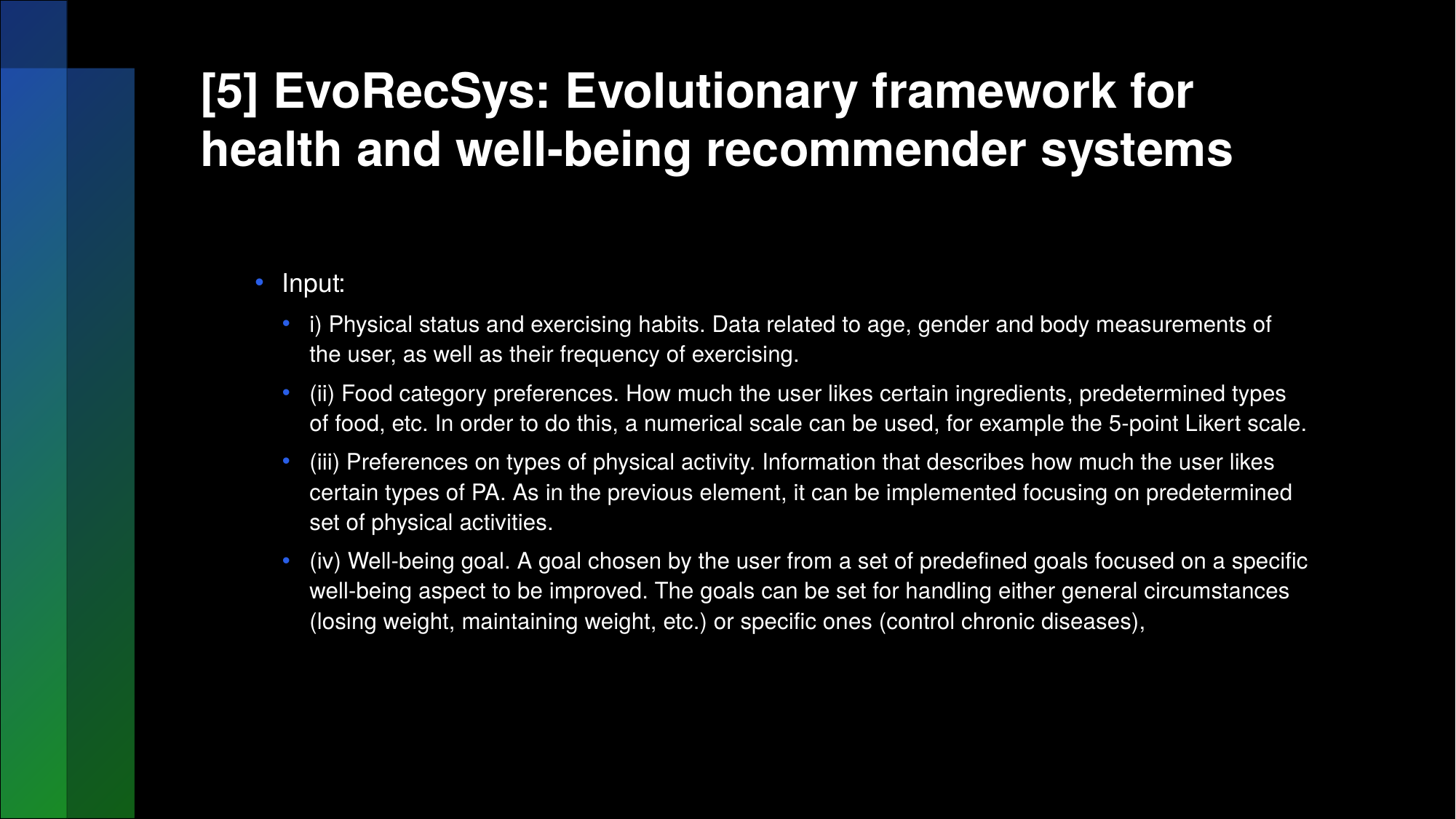

# [5] EvoRecSys: Evolutionary framework for health and well-being recommender systems
Input:
i) Physical status and exercising habits. Data related to age, gender and body measurements of the user, as well as their frequency of exercising.
(ii) Food category preferences. How much the user likes certain ingredients, predetermined types of food, etc. In order to do this, a numerical scale can be used, for example the 5-point Likert scale.
(iii) Preferences on types of physical activity. Information that describes how much the user likes certain types of PA. As in the previous element, it can be implemented focusing on predetermined set of physical activities.
(iv) Well-being goal. A goal chosen by the user from a set of predefined goals focused on a specific well-being aspect to be improved. The goals can be set for handling either general circumstances (losing weight, maintaining weight, etc.) or specific ones (control chronic diseases),